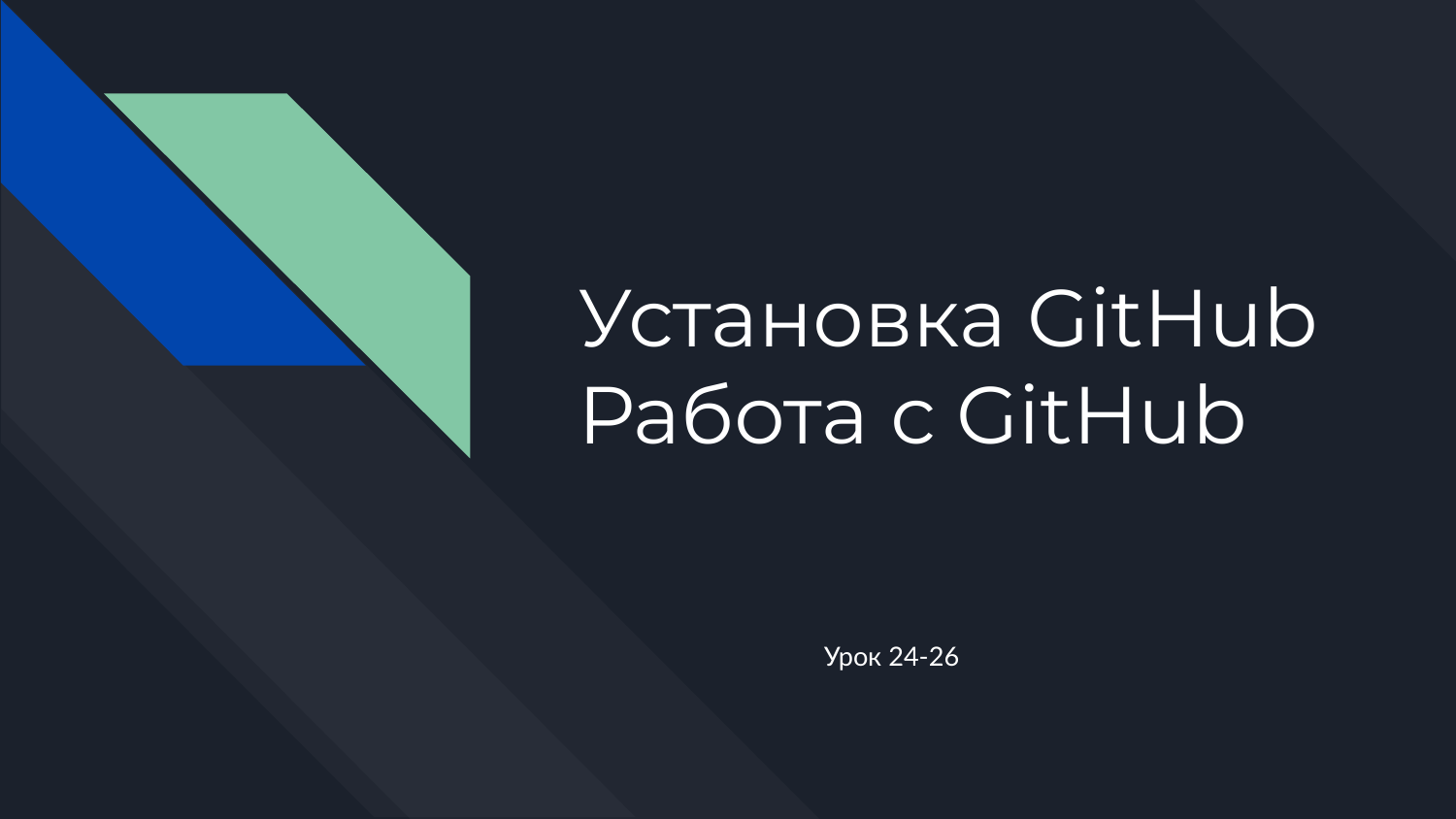

# Установка GitHub
Работа с GitHub
Урок 24-26